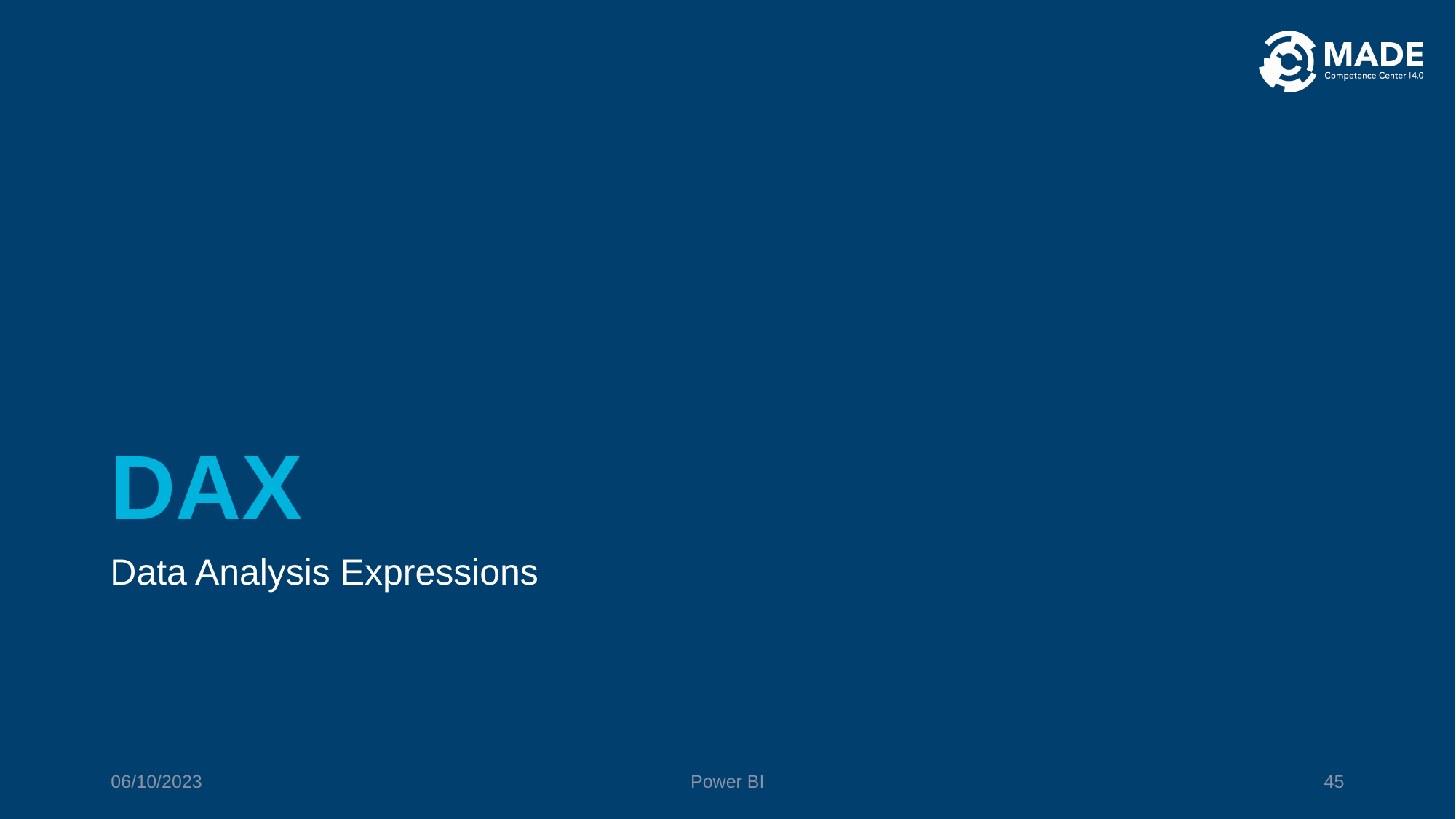

# DAX
Data Analysis Expressions
06/10/2023
Power BI
45